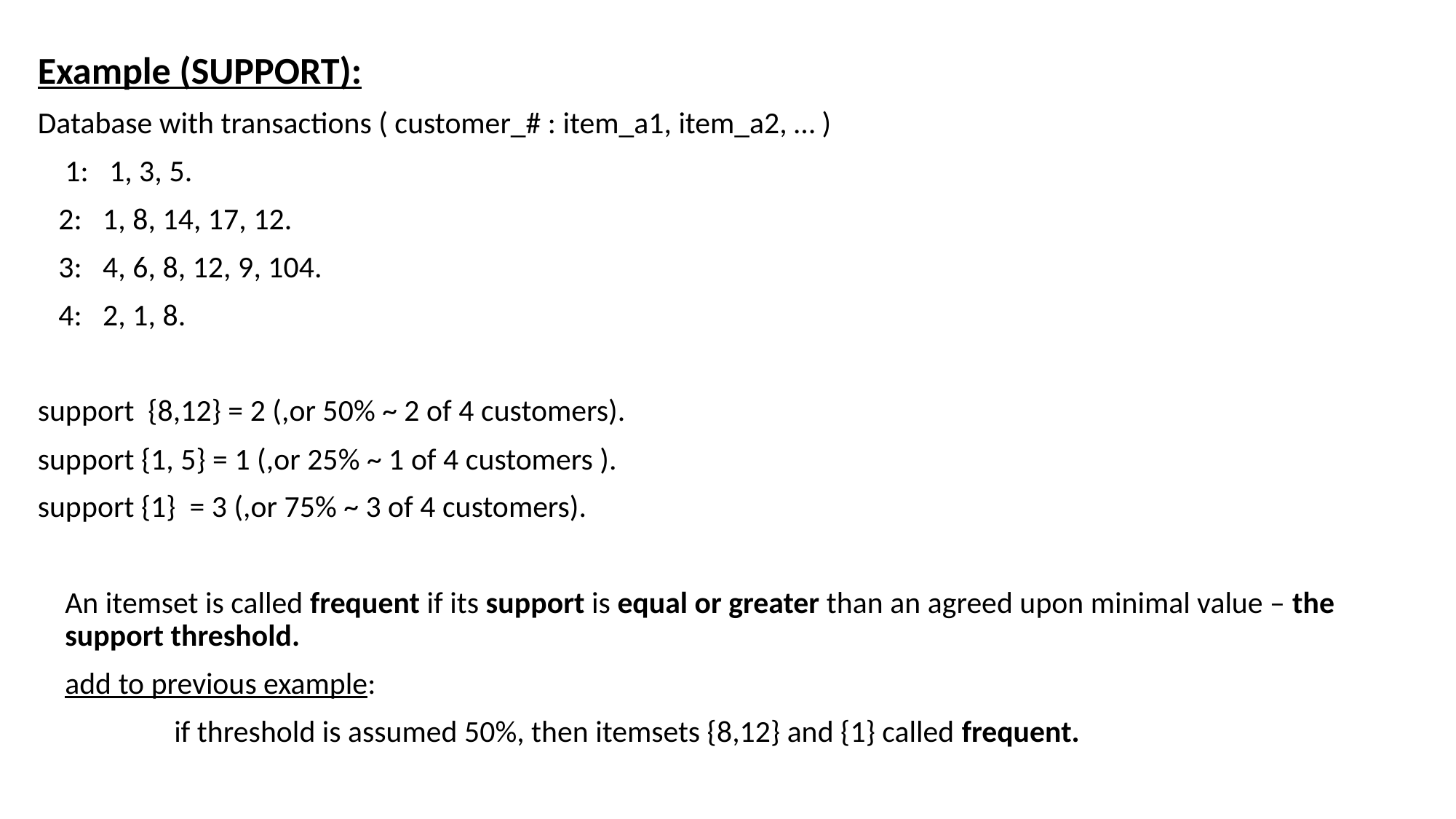

Example (SUPPORT):
Database with transactions ( customer_# : item_a1, item_a2, … )
	1:   1, 3, 5.
   2:   1, 8, 14, 17, 12.
   3:   4, 6, 8, 12, 9, 104.
   4:   2, 1, 8.

support  {8,12} = 2 (,or 50% ~ 2 of 4 customers).
support {1, 5} = 1 (,or 25% ~ 1 of 4 customers ).
support {1}  = 3 (,or 75% ~ 3 of 4 customers).

	An itemset is called frequent if its support is equal or greater than an agreed upon minimal value – the support threshold.
	add to previous example:
		if threshold is assumed 50%, then itemsets {8,12} and {1} called frequent.